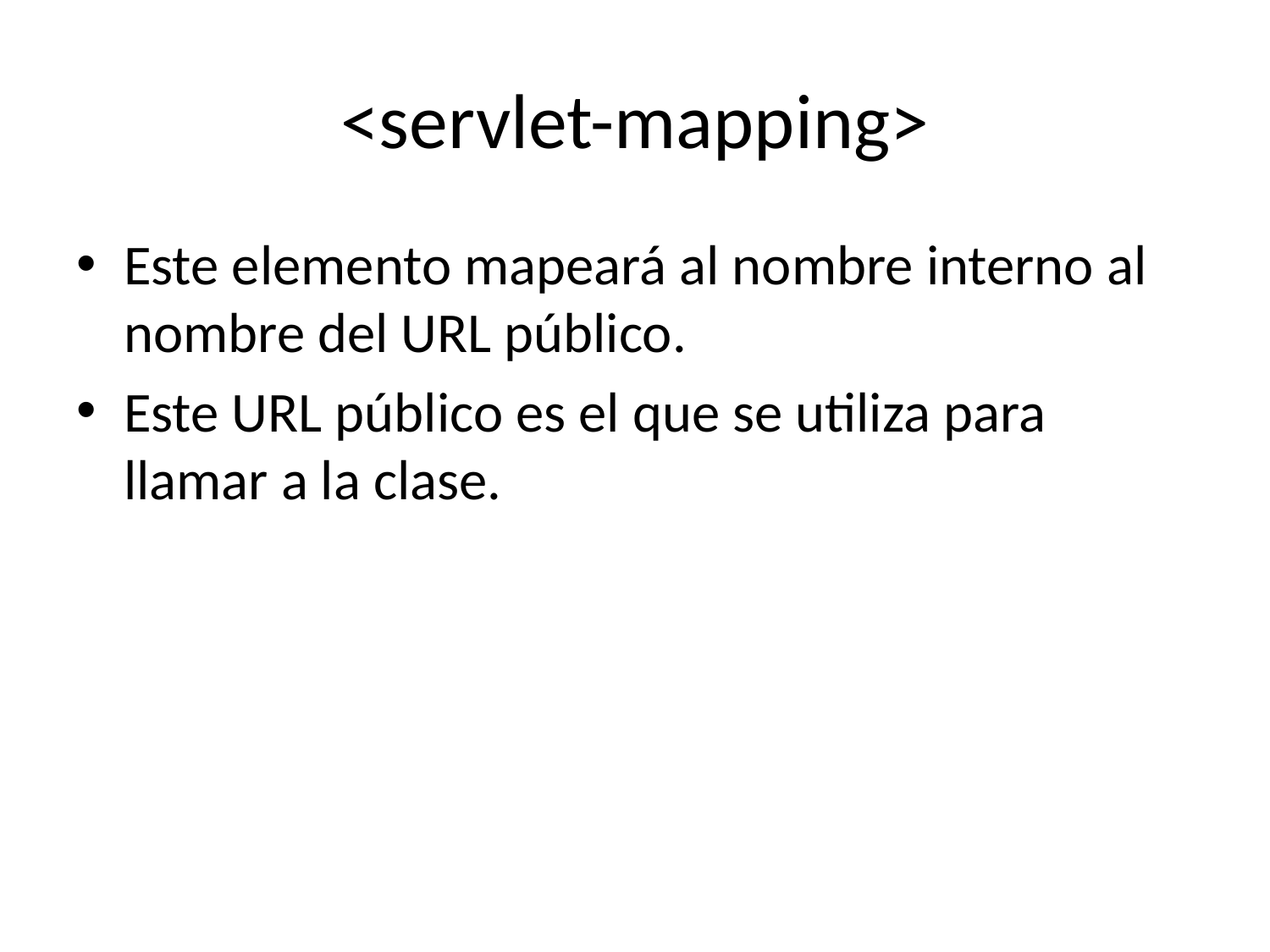

# <servlet-mapping>
Este elemento mapeará al nombre interno al nombre del URL público.
Este URL público es el que se utiliza para llamar a la clase.